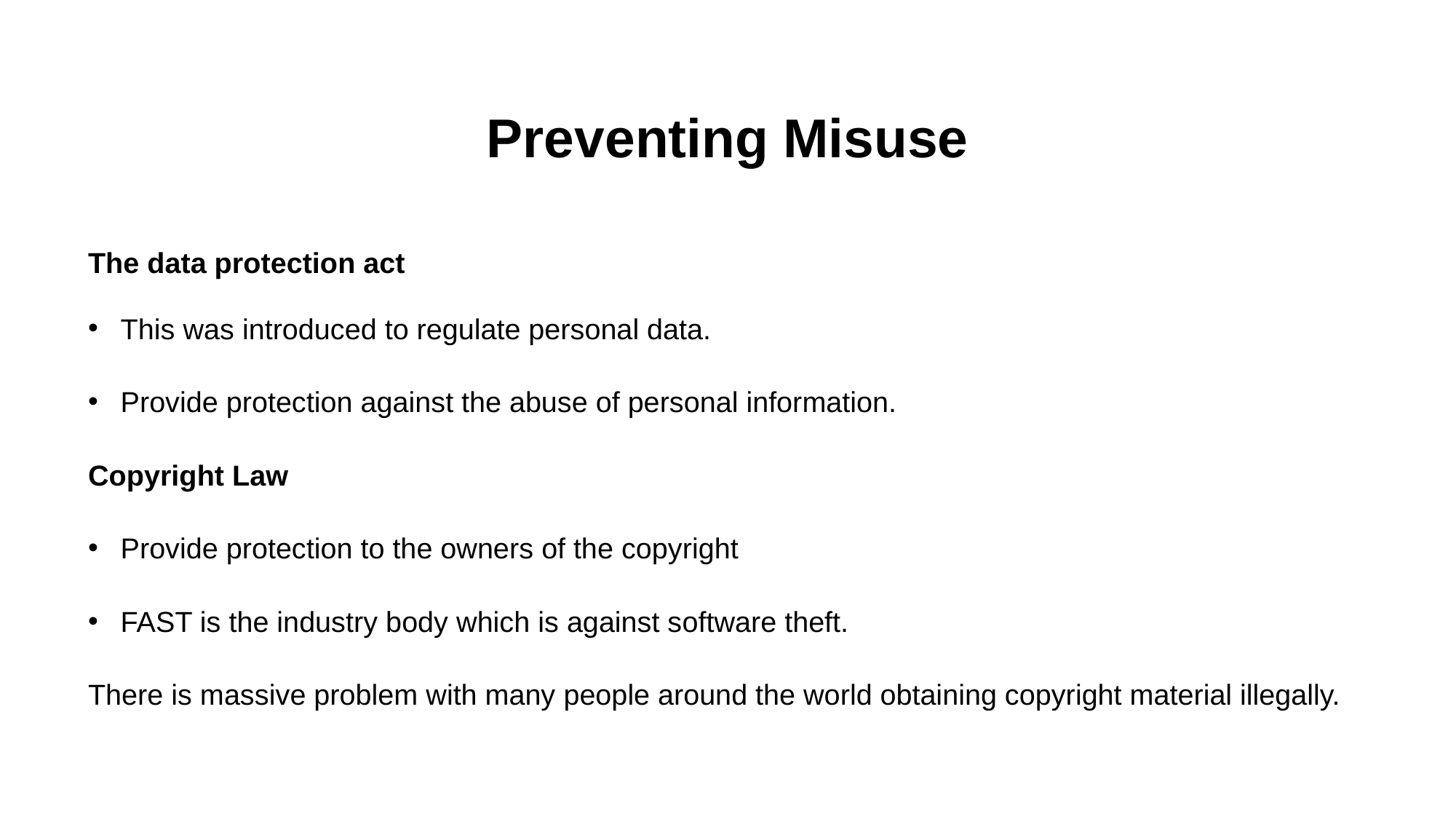

# Preventing Misuse
The data protection act
This was introduced to regulate personal data.
Provide protection against the abuse of personal information.
Copyright Law
Provide protection to the owners of the copyright
FAST is the industry body which is against software theft.
There is massive problem with many people around the world obtaining copyright material illegally.